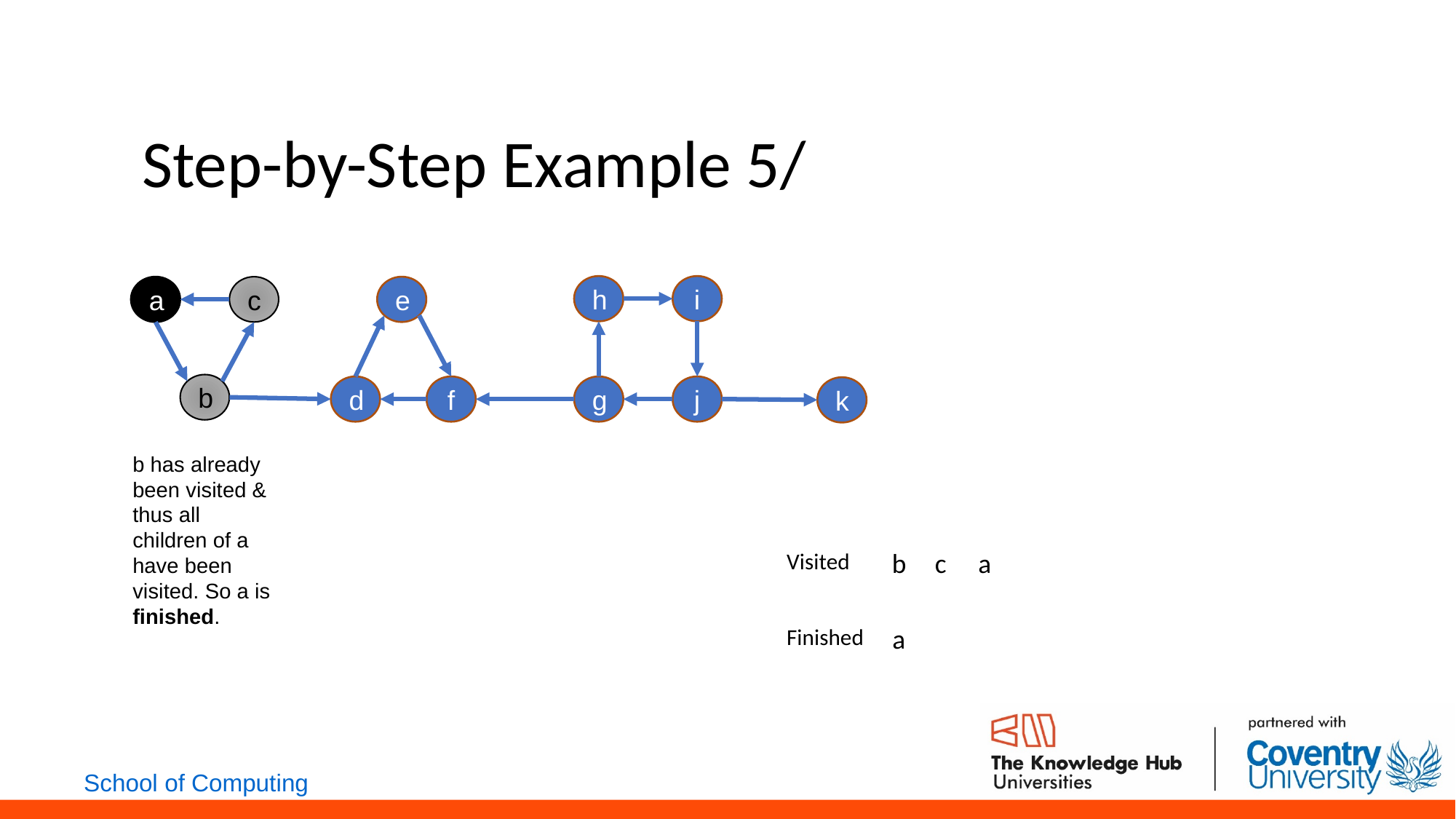

# Step-by-Step Example 5/
h
i
a
c
e
b
d
f
g
j
k
b has already been visited & thus all children of a have been visited. So a is finished.
| Visited | b | c | a |  |  |  |  |  |  |  |  |
| --- | --- | --- | --- | --- | --- | --- | --- | --- | --- | --- | --- |
| Finished | a |  |  |  |  |  |  |  |  |  |  |
| --- | --- | --- | --- | --- | --- | --- | --- | --- | --- | --- | --- |